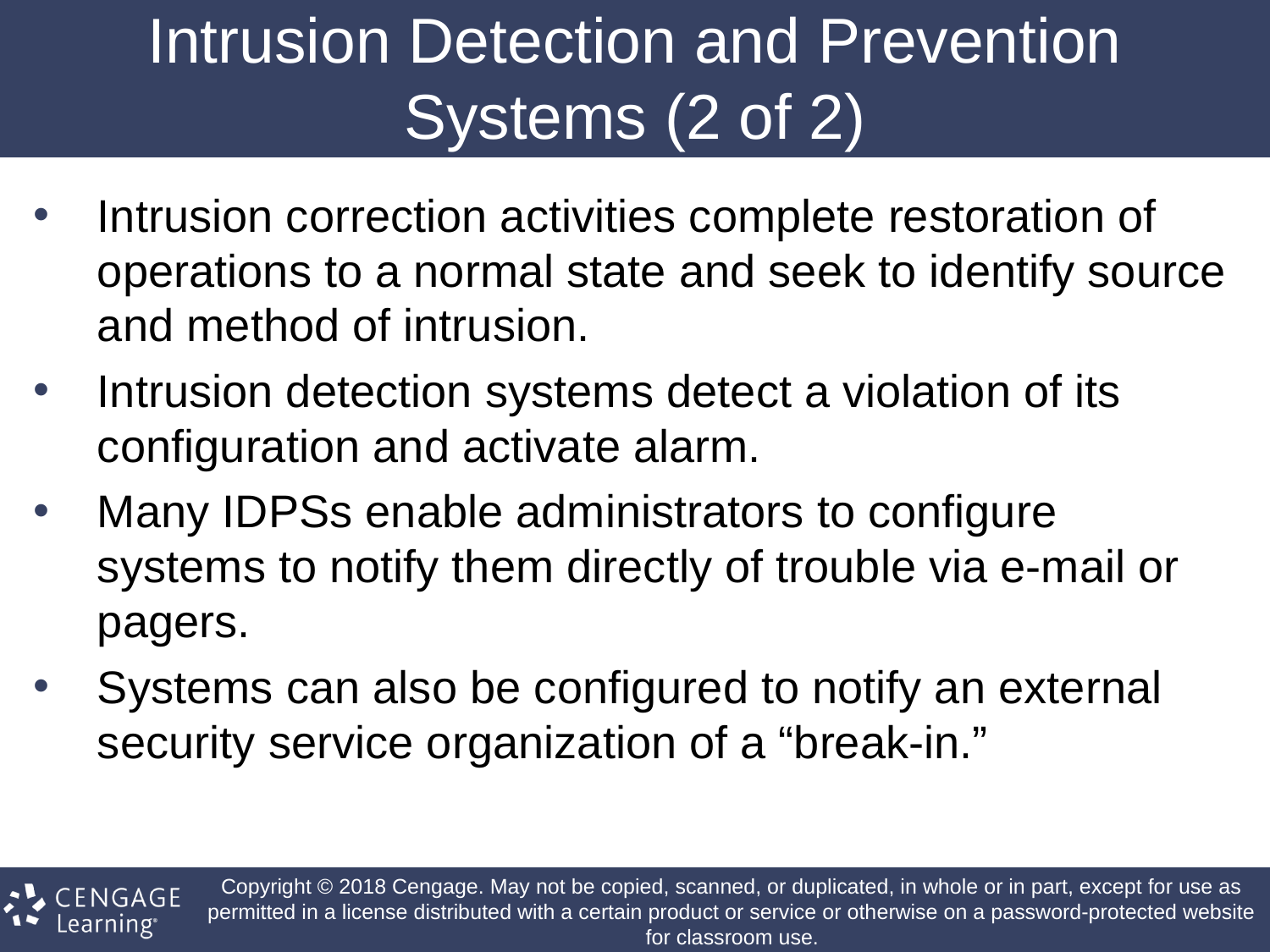

# Intrusion Detection and Prevention Systems (2 of 2)
Intrusion correction activities complete restoration of operations to a normal state and seek to identify source and method of intrusion.
Intrusion detection systems detect a violation of its configuration and activate alarm.
Many IDPSs enable administrators to configure systems to notify them directly of trouble via e-mail or pagers.
Systems can also be configured to notify an external security service organization of a “break-in.”